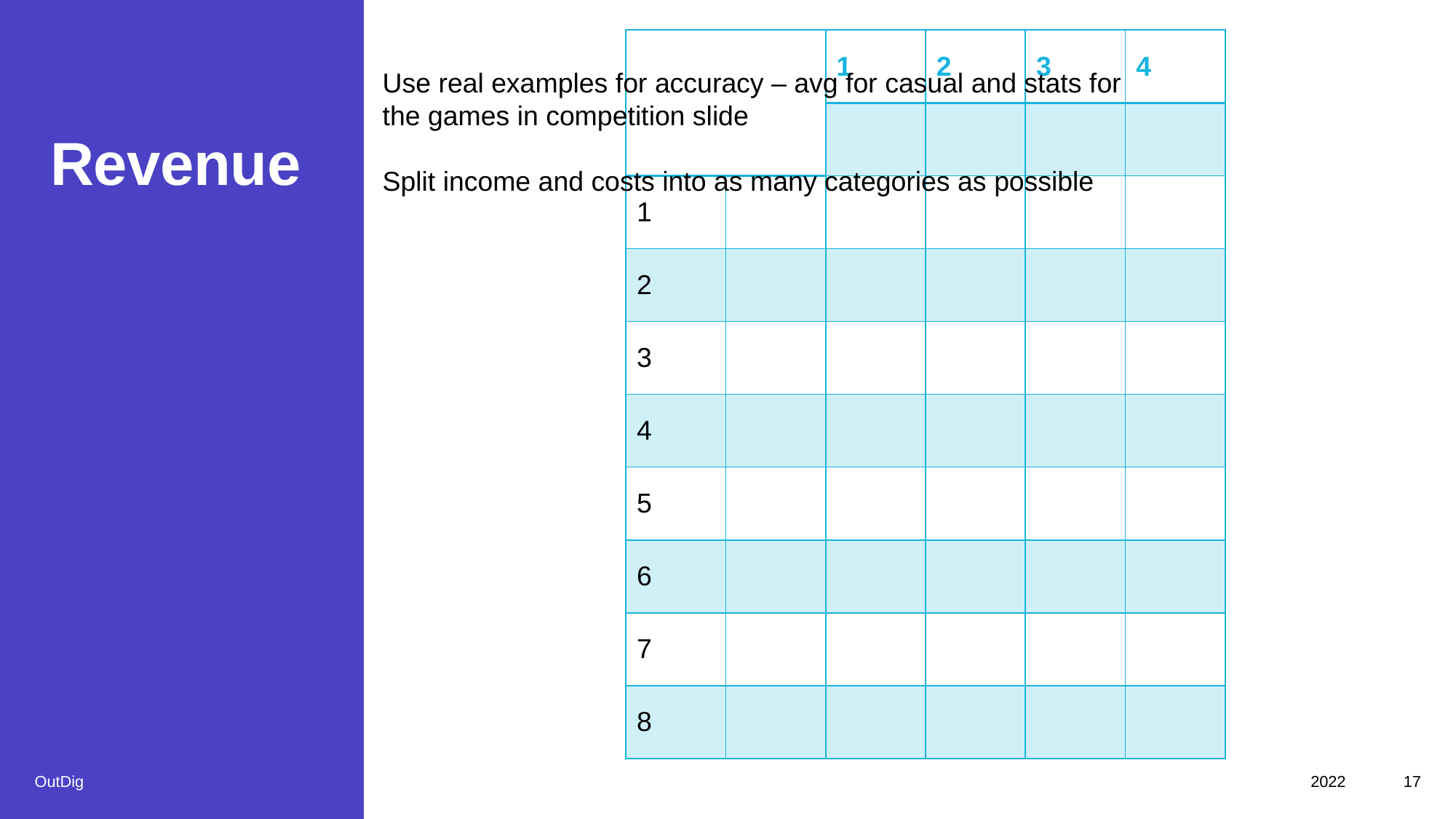

|  |  | 1 | 2 | 3 | 4 |
| --- | --- | --- | --- | --- | --- |
|  |  |  |  |  |  |
| 1 |  |  |  |  |  |
| 2 |  |  |  |  |  |
| 3 |  |  |  |  |  |
| 4 |  |  |  |  |  |
| 5 |  |  |  |  |  |
| 6 |  |  |  |  |  |
| 7 |  |  |  |  |  |
| 8 |  |  |  |  |  |
Use real examples for accuracy – avg for casual and stats for the games in competition slide

Split income and costs into as many categories as possible
# Revenue
2022
OutDig
17